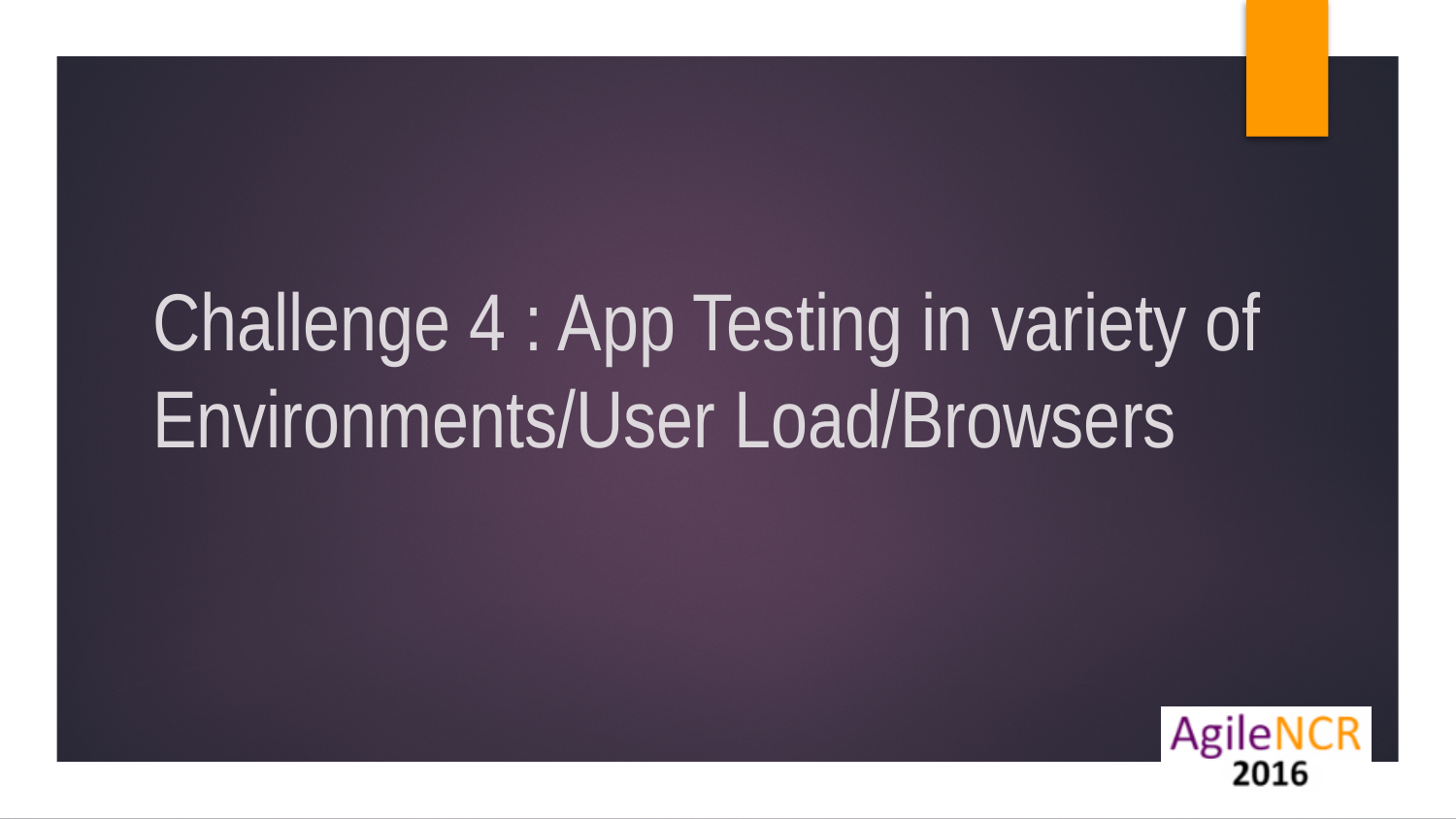

# Challenge 4 : App Testing in variety of Environments/User Load/Browsers